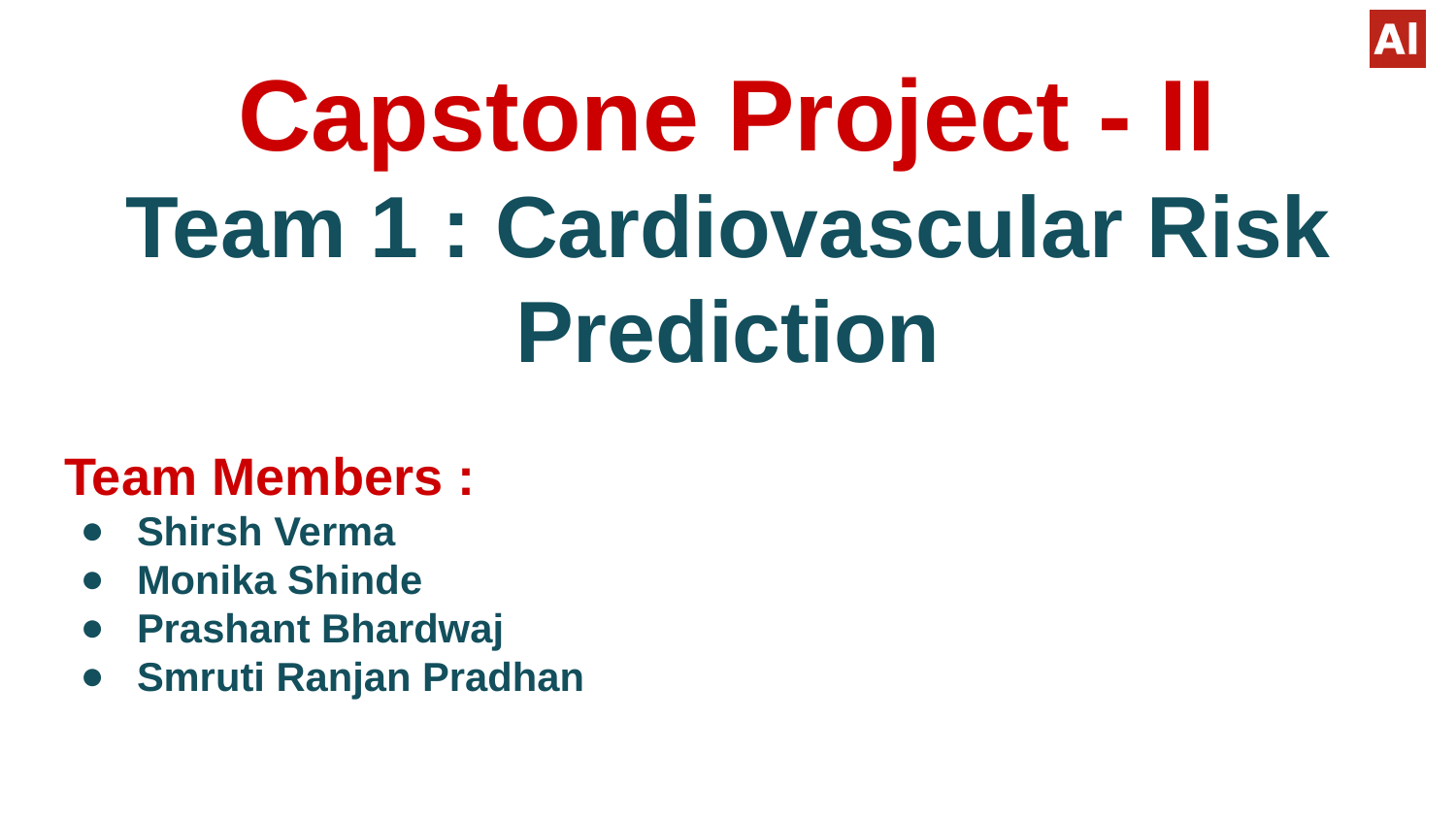

# Capstone Project - II
Team 1 : Cardiovascular Risk Prediction

Team Members :
Shirsh Verma
Monika Shinde
Prashant Bhardwaj
Smruti Ranjan Pradhan